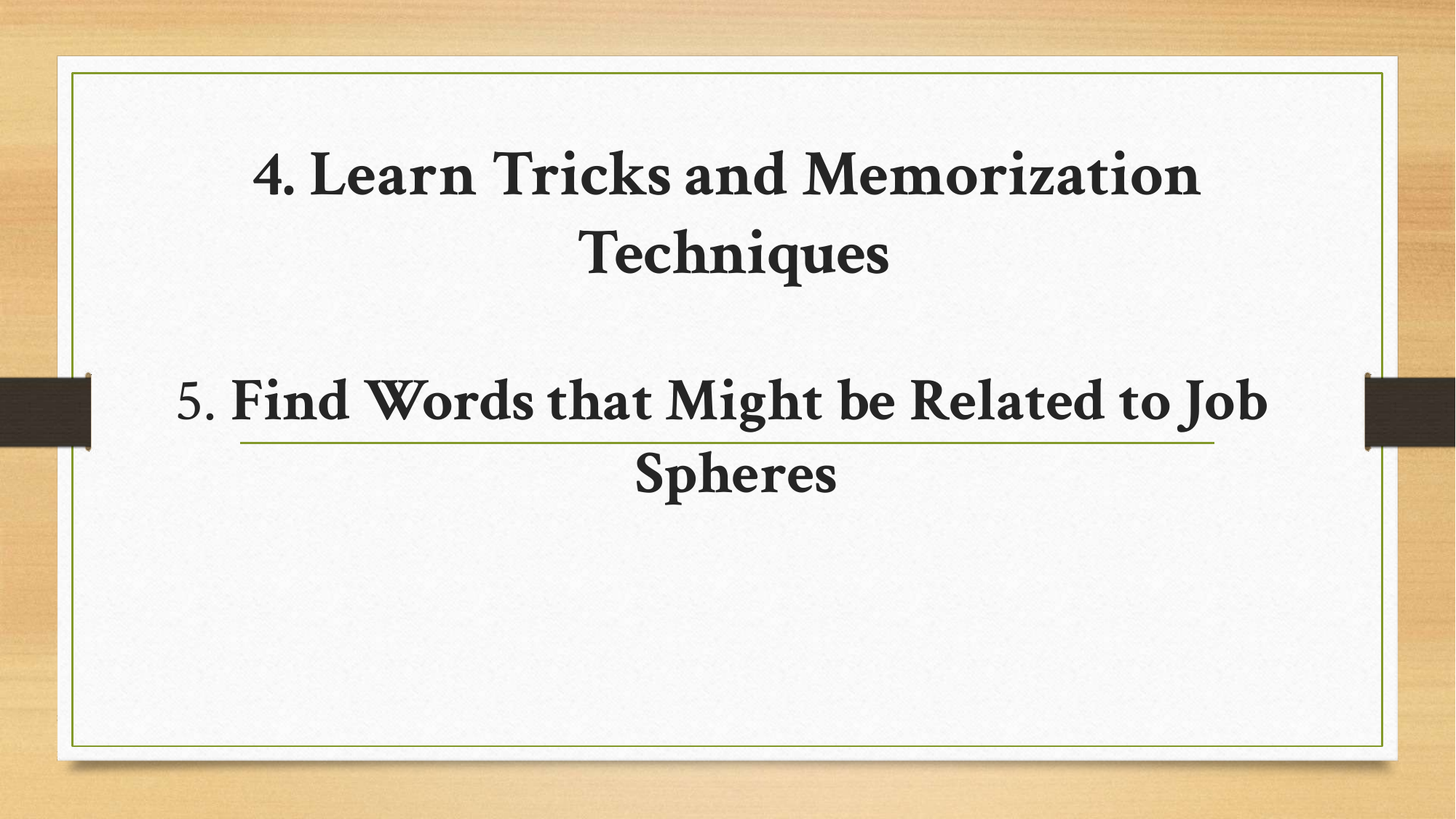

# 4. Learn Tricks and Memorization  Techniques
5. Find Words that Might be Related to Job  Spheres